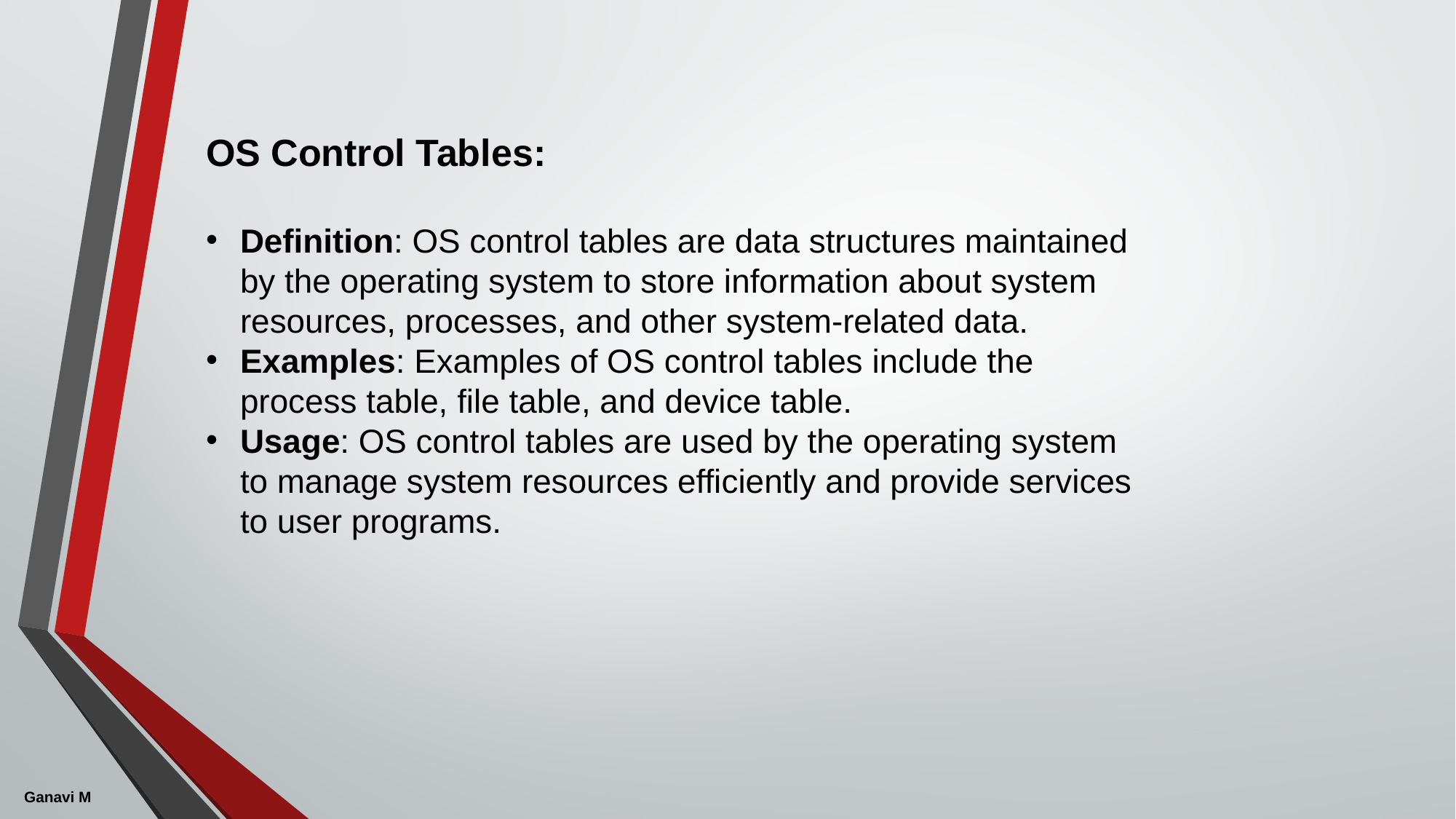

OS Control Tables:

Definition: OS control tables are data structures maintained by the operating system to store information about system resources, processes, and other system-related data.
Examples: Examples of OS control tables include the process table, file table, and device table.
Usage: OS control tables are used by the operating system to manage system resources efficiently and provide services to user programs.

Ganavi M